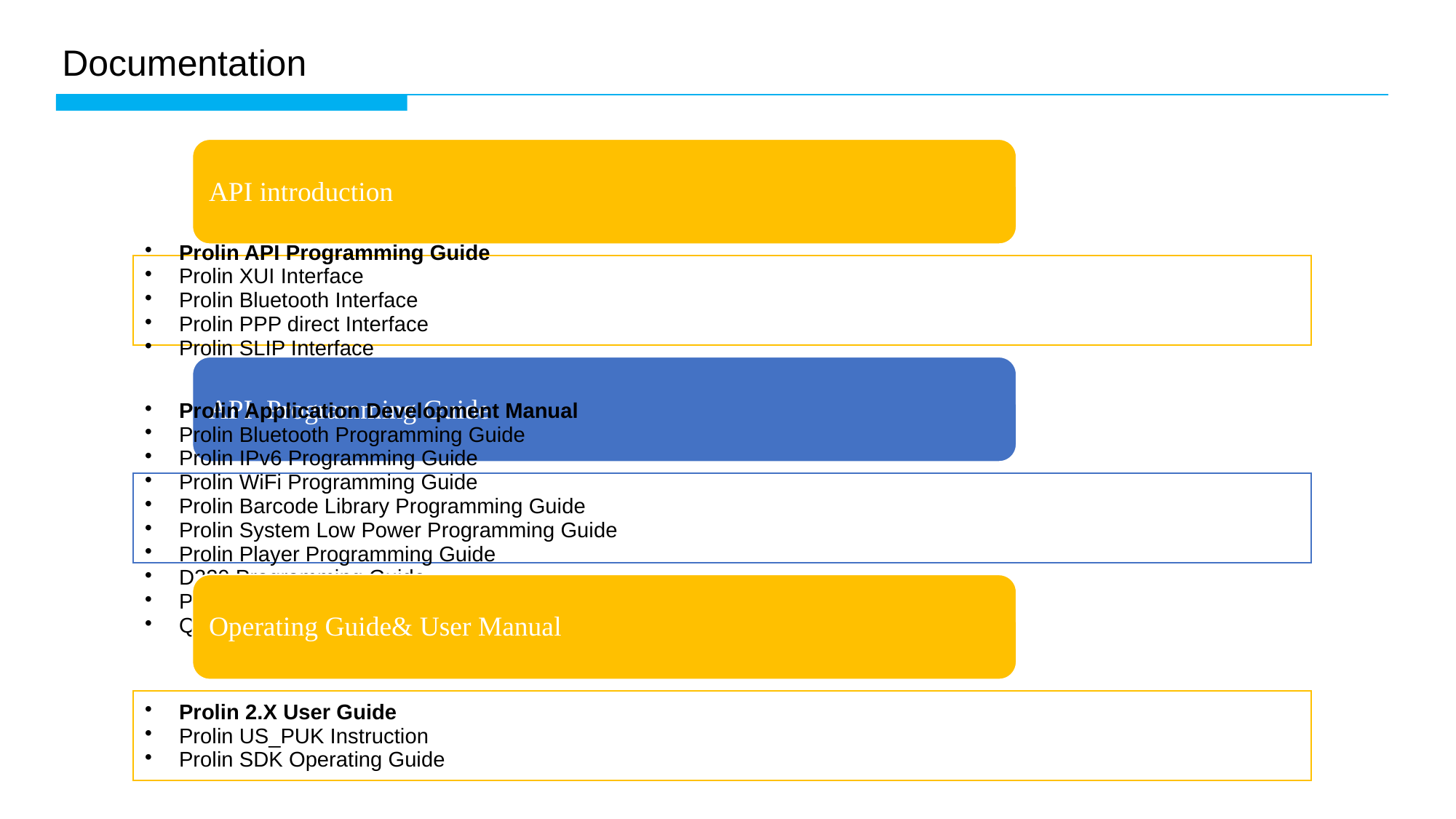

Documentation

API introduction
API  Programming Guide
Operating Guide& User Manual
Prolin IPv6 Programming Guide
Prolin 2.X User Guide
Prolin SDK Operating Guide
Prolin API Programming Guide
Prolin PPP direct Interface
Prolin XUI Interface
Prolin Bluetooth Programming Guide
Prolin Bluetooth Interface
Prolin US_PUK Instruction
Prolin SLIP Interface
Prolin WiFi Programming Guide
Prolin Barcode Library Programming Guide
Prolin System Low Power Programming Guide
D220 Programming Guide
PxX Programming Guide
Prolin Player Programming Guide
QR55 Programming Guide